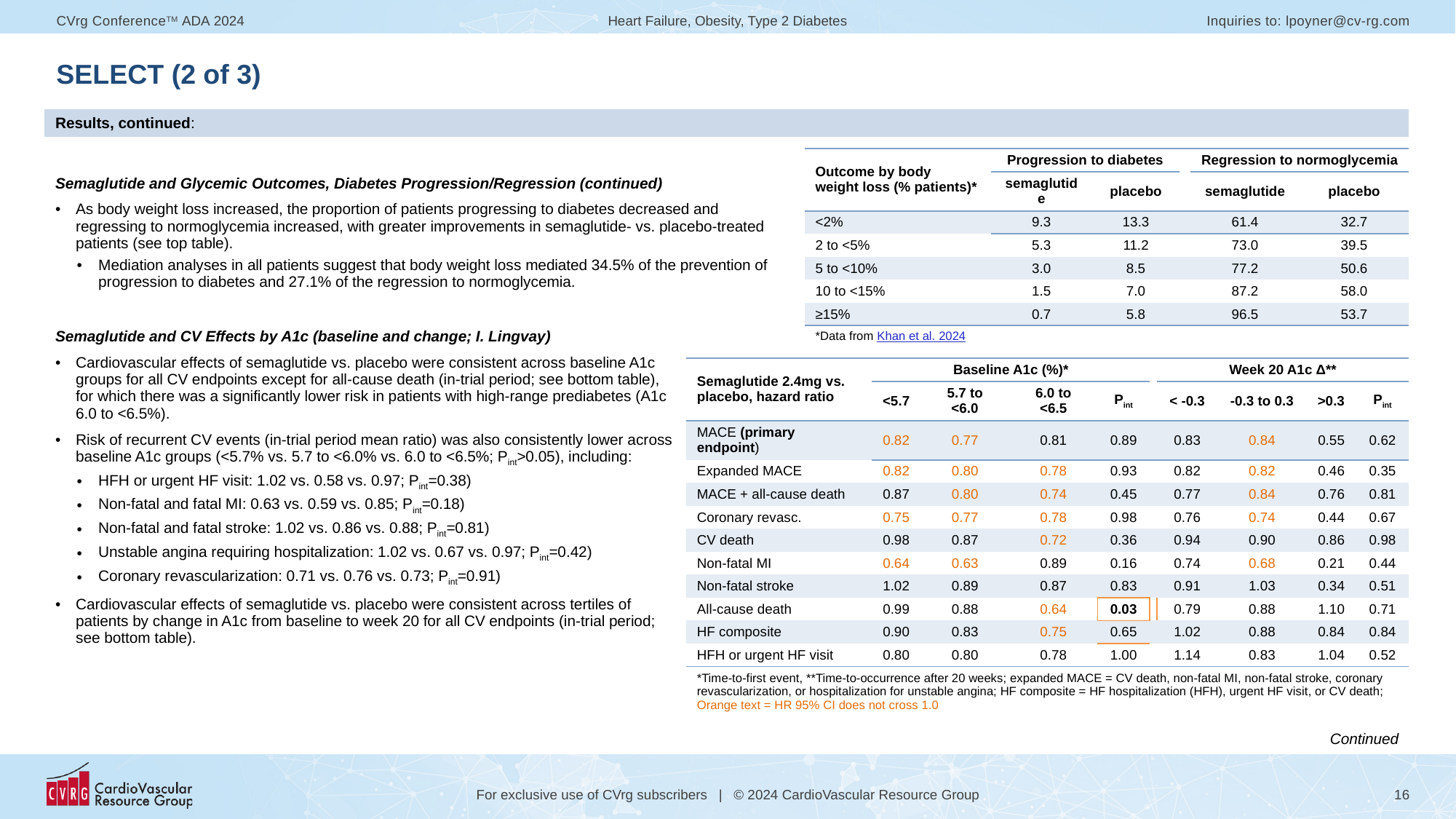

# SELECT (2 of 3)
| Results, continued: |  |  |
| --- | --- | --- |
| Semaglutide and Glycemic Outcomes, Diabetes Progression/Regression (continued) As body weight loss increased, the proportion of patients progressing to diabetes decreased and regressing to normoglycemia increased, with greater improvements in semaglutide- vs. placebo-treated patients (see top table). Mediation analyses in all patients suggest that body weight loss mediated 34.5% of the prevention of progression to diabetes and 27.1% of the regression to normoglycemia. |  |  |
| Semaglutide and CV Effects by A1c (baseline and change; I. Lingvay) Cardiovascular effects of semaglutide vs. placebo were consistent across baseline A1c groups for all CV endpoints except for all-cause death (in-trial period; see bottom table), for which there was a significantly lower risk in patients with high-range prediabetes (A1c 6.0 to <6.5%). Risk of recurrent CV events (in-trial period mean ratio) was also consistently lower across baseline A1c groups (<5.7% vs. 5.7 to <6.0% vs. 6.0 to <6.5%; Pint>0.05), including: HFH or urgent HF visit: 1.02 vs. 0.58 vs. 0.97; Pint=0.38) Non-fatal and fatal MI: 0.63 vs. 0.59 vs. 0.85; Pint=0.18) Non-fatal and fatal stroke: 1.02 vs. 0.86 vs. 0.88; Pint=0.81) Unstable angina requiring hospitalization: 1.02 vs. 0.67 vs. 0.97; Pint=0.42) Coronary revascularization: 0.71 vs. 0.76 vs. 0.73; Pint=0.91) Cardiovascular effects of semaglutide vs. placebo were consistent across tertiles of patients by change in A1c from baseline to week 20 for all CV endpoints (in-trial period; see bottom table). |  |  |
| Outcome by body weight loss (% patients)\* | Progression to diabetes |  |  | Regression to normoglycemia |  |
| --- | --- | --- | --- | --- | --- |
|  | semaglutide | placebo |  | semaglutide | placebo |
| <2% | 9.3 | 13.3 |  | 61.4 | 32.7 |
| 2 to <5% | 5.3 | 11.2 |  | 73.0 | 39.5 |
| 5 to <10% | 3.0 | 8.5 |  | 77.2 | 50.6 |
| 10 to <15% | 1.5 | 7.0 |  | 87.2 | 58.0 |
| ≥15% | 0.7 | 5.8 |  | 96.5 | 53.7 |
| \*Data from Khan et al. 2024 |  |  |  |  |  |
| Semaglutide 2.4mg vs. placebo, hazard ratio | Baseline A1c (%)\* |  |  |  |  | Week 20 A1c Δ\*\* |  |  |  |
| --- | --- | --- | --- | --- | --- | --- | --- | --- | --- |
|  | <5.7 | 5.7 to <6.0 | 6.0 to <6.5 | Pint |  | < -0.3 | -0.3 to 0.3 | >0.3 | Pint |
| MACE (primary endpoint) | 0.82 | 0.77 | 0.81 | 0.89 |  | 0.83 | 0.84 | 0.55 | 0.62 |
| Expanded MACE | 0.82 | 0.80 | 0.78 | 0.93 |  | 0.82 | 0.82 | 0.46 | 0.35 |
| MACE + all-cause death | 0.87 | 0.80 | 0.74 | 0.45 |  | 0.77 | 0.84 | 0.76 | 0.81 |
| Coronary revasc. | 0.75 | 0.77 | 0.78 | 0.98 |  | 0.76 | 0.74 | 0.44 | 0.67 |
| CV death | 0.98 | 0.87 | 0.72 | 0.36 |  | 0.94 | 0.90 | 0.86 | 0.98 |
| Non-fatal MI | 0.64 | 0.63 | 0.89 | 0.16 |  | 0.74 | 0.68 | 0.21 | 0.44 |
| Non-fatal stroke | 1.02 | 0.89 | 0.87 | 0.83 |  | 0.91 | 1.03 | 0.34 | 0.51 |
| All-cause death | 0.99 | 0.88 | 0.64 | 0.03 |  | 0.79 | 0.88 | 1.10 | 0.71 |
| HF composite | 0.90 | 0.83 | 0.75 | 0.65 |  | 1.02 | 0.88 | 0.84 | 0.84 |
| HFH or urgent HF visit | 0.80 | 0.80 | 0.78 | 1.00 |  | 1.14 | 0.83 | 1.04 | 0.52 |
| \*Time-to-first event, \*\*Time-to-occurrence after 20 weeks; expanded MACE = CV death, non-fatal MI, non-fatal stroke, coronary revascularization, or hospitalization for unstable angina; HF composite = HF hospitalization (HFH), urgent HF visit, or CV death; Orange text = HR 95% CI does not cross 1.0 |  |  |  |  |  |  |  |  |  |
Continued